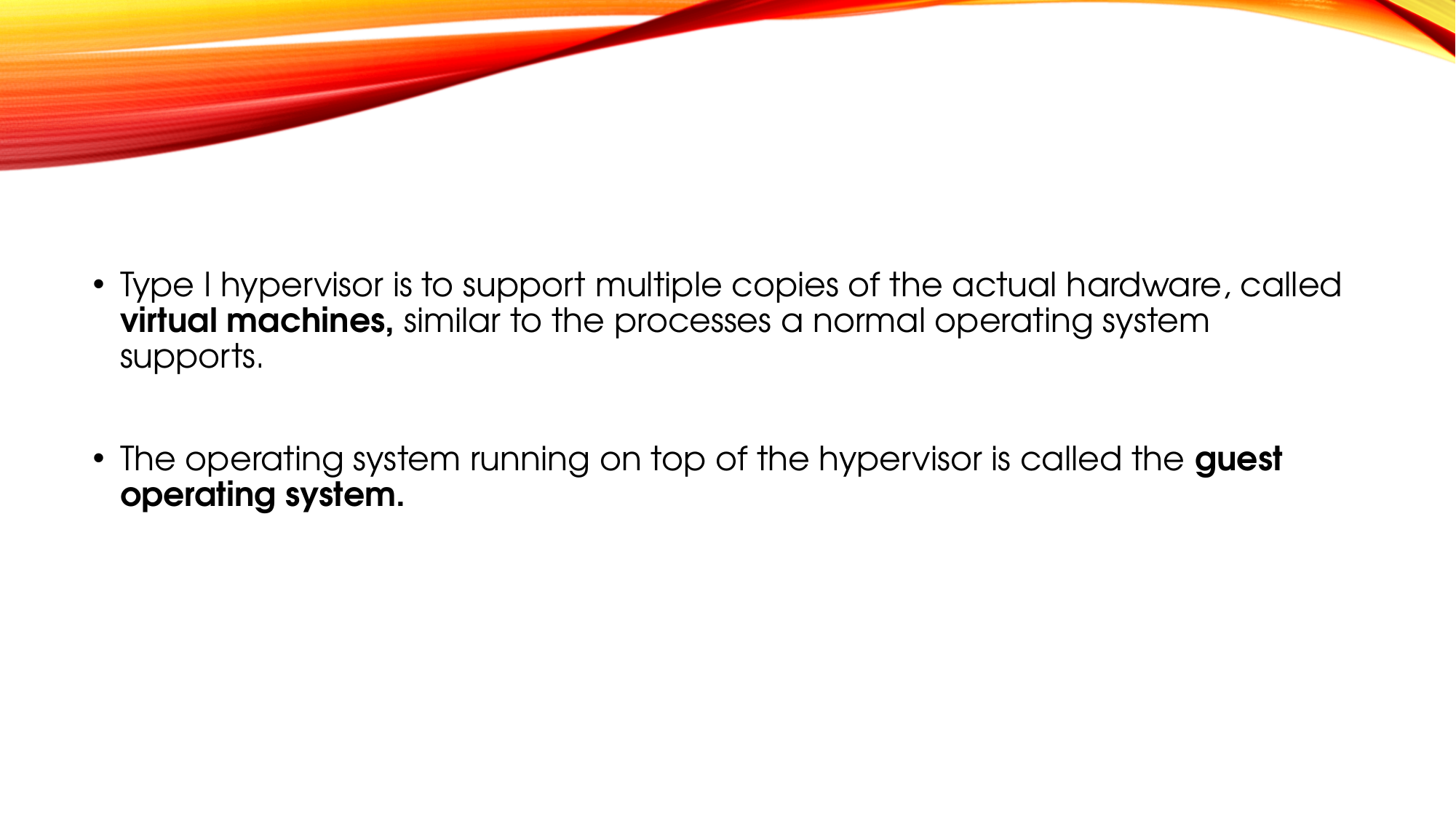

#
Type I hypervisor is to support multiple copies of the actual hardware, called virtual machines, similar to the processes a normal operating system supports.

The operating system running on top of the hypervisor is called the guest operating system.